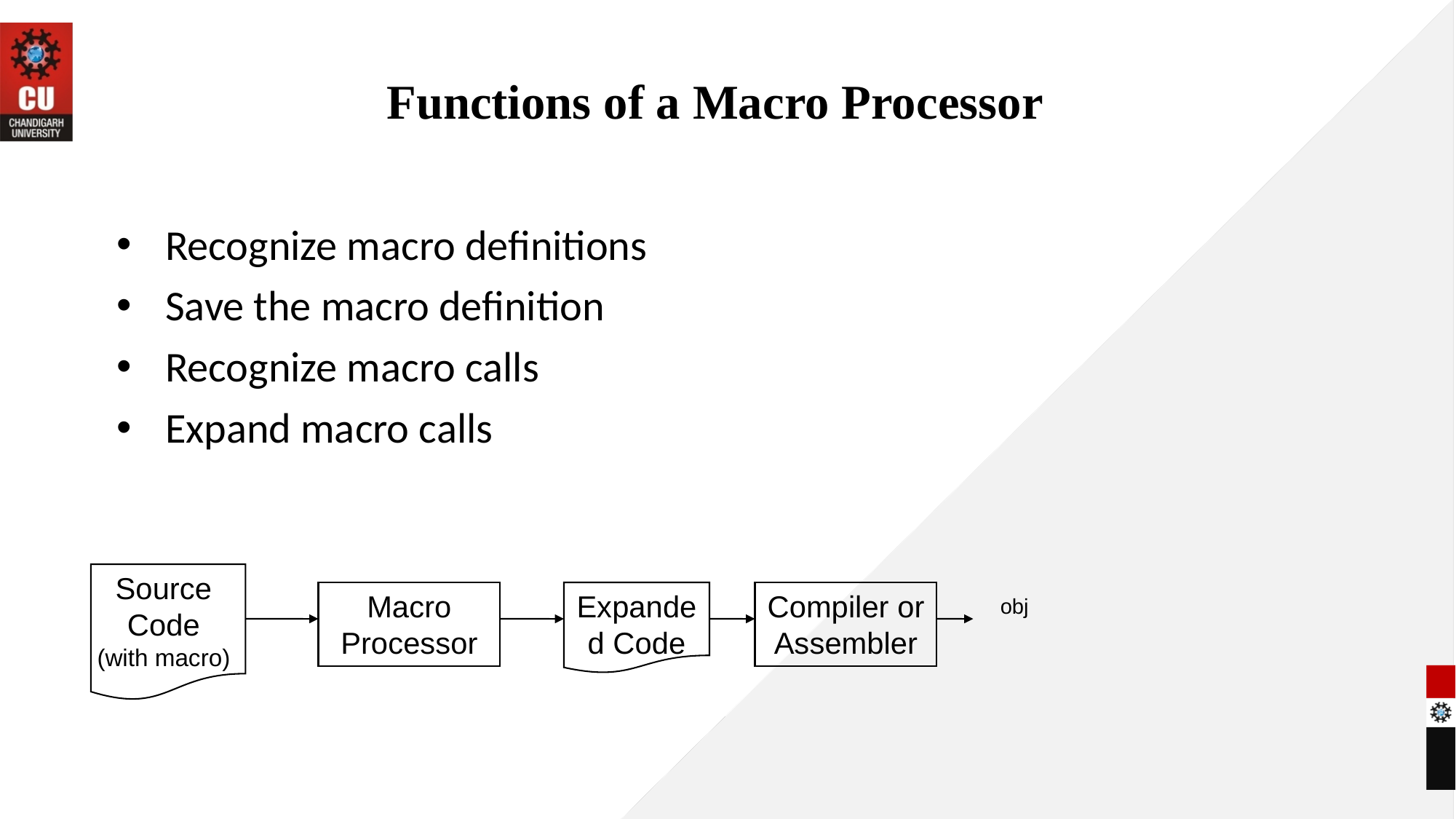

Recognize macro definitions
Save the macro definition
Recognize macro calls
Expand macro calls
Functions of a Macro Processor

Source Code
(with macro)

Macro Processor
Expanded Code

Compiler or Assembler
obj

9